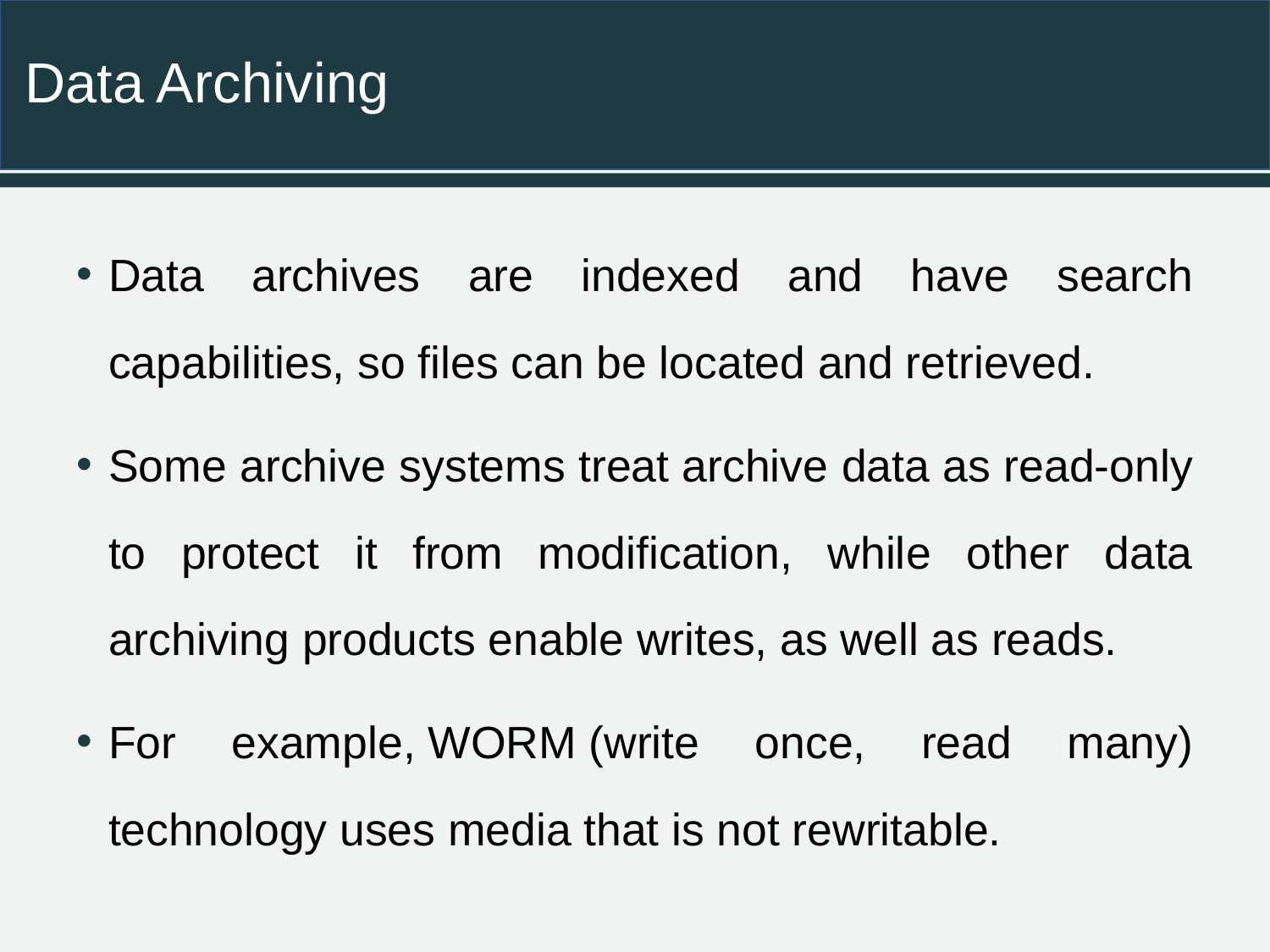

# Data Archiving
Data archives are indexed and have search capabilities, so files can be located and retrieved.
Some archive systems treat archive data as read-only to protect it from modification, while other data archiving products enable writes, as well as reads.
For example, WORM (write once, read many) technology uses media that is not rewritable.